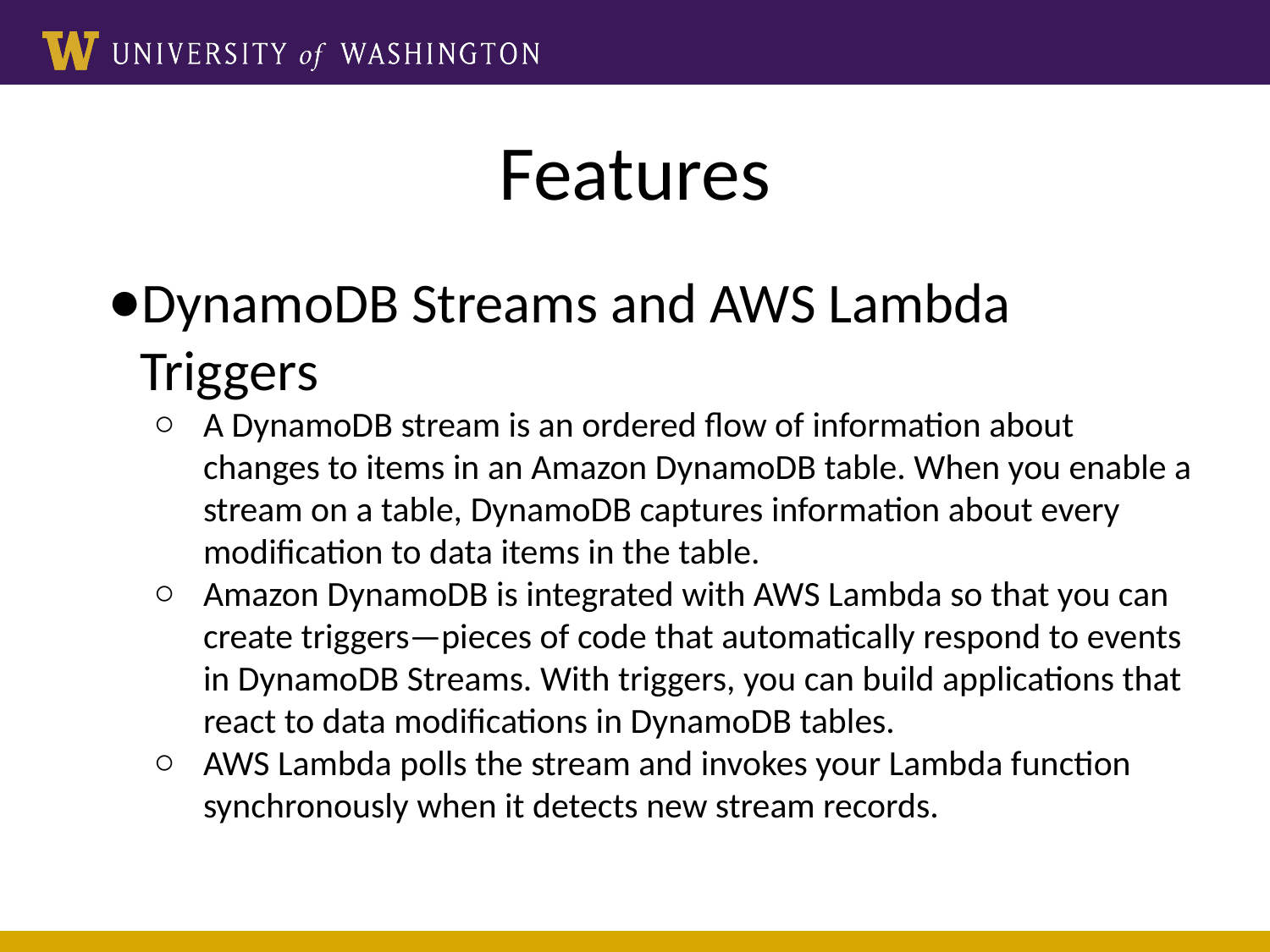

# Features
DynamoDB Streams and AWS Lambda Triggers
A DynamoDB stream is an ordered flow of information about changes to items in an Amazon DynamoDB table. When you enable a stream on a table, DynamoDB captures information about every modification to data items in the table.
Amazon DynamoDB is integrated with AWS Lambda so that you can create triggers—pieces of code that automatically respond to events in DynamoDB Streams. With triggers, you can build applications that react to data modifications in DynamoDB tables.
AWS Lambda polls the stream and invokes your Lambda function synchronously when it detects new stream records.